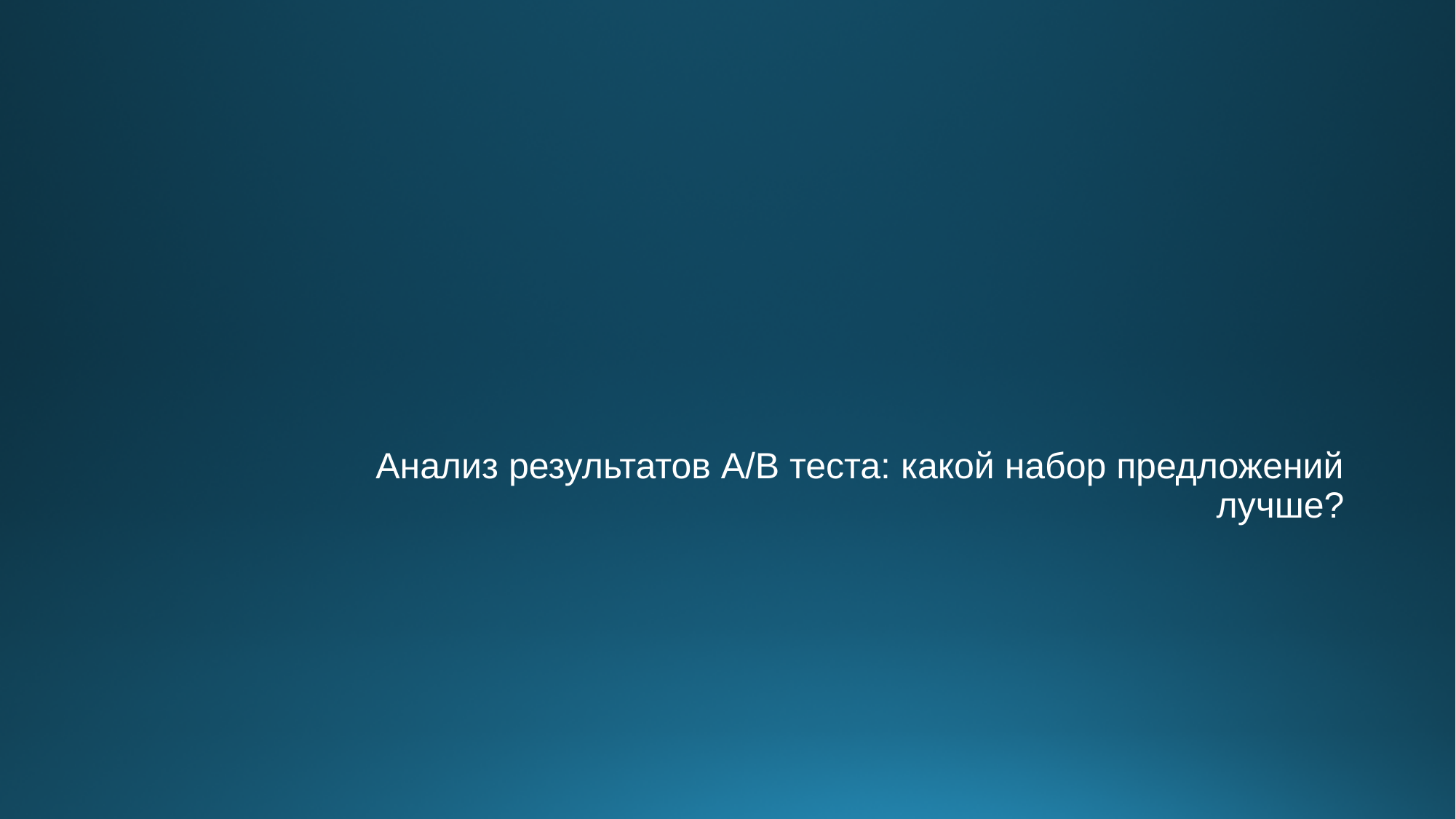

Анализ результатов A/B теста: какой набор предложений лучше?